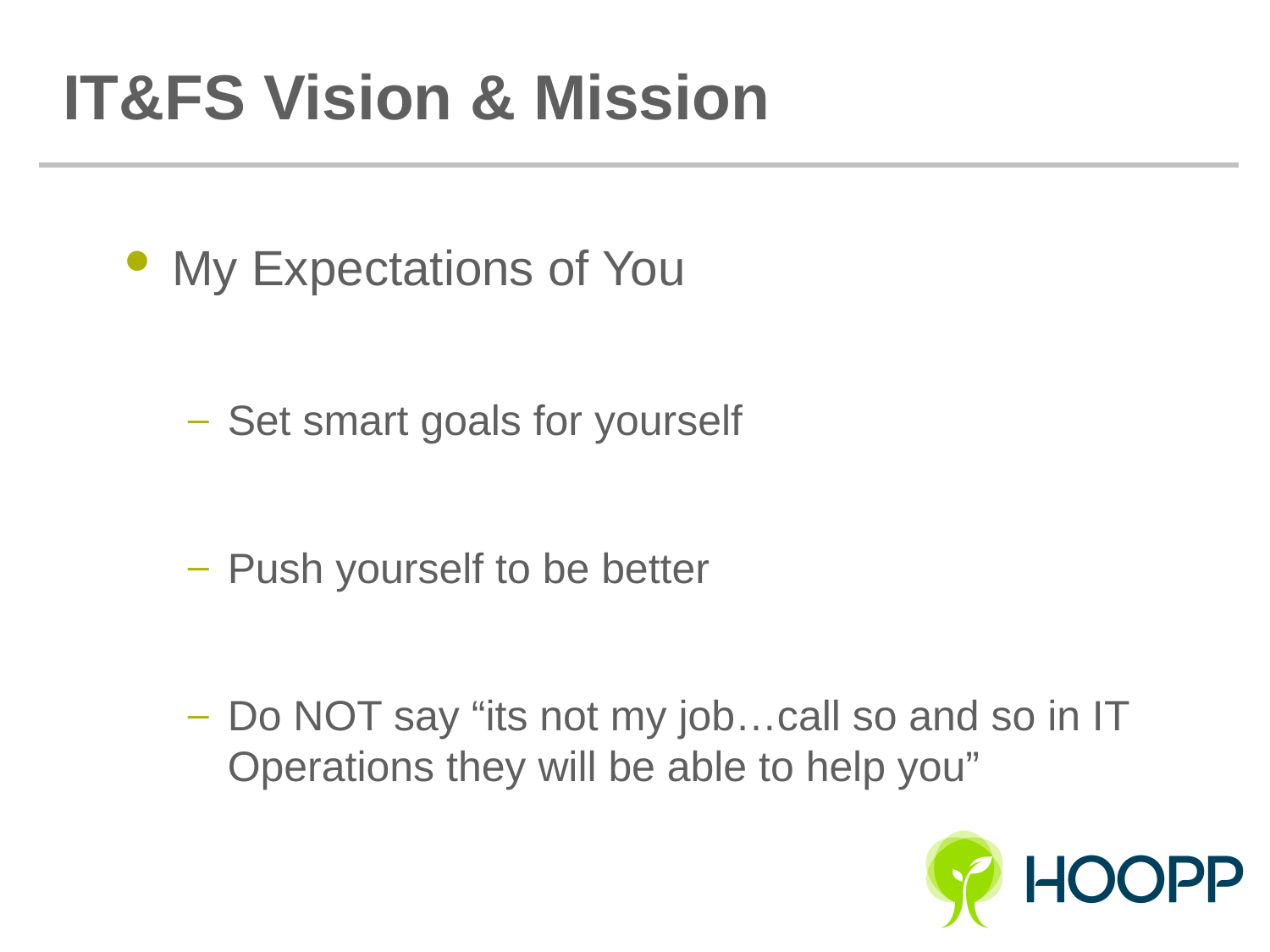

# IT&FS Vision & Mission
My Expectations of You

Set smart goals for yourself

Push yourself to be better

Do NOT say “its not my job…call so and so in IT Operations they will be able to help you”